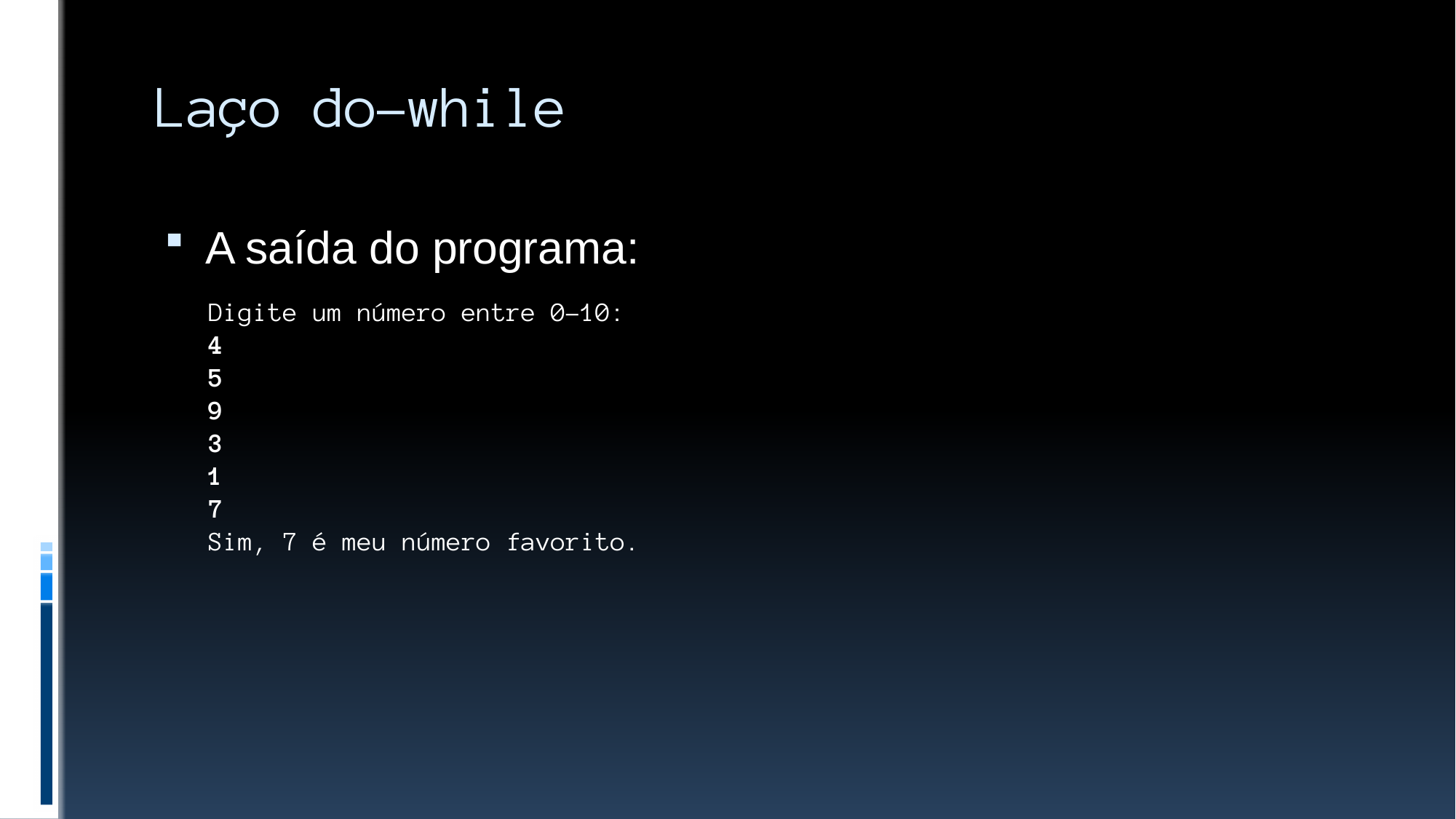

# Laço do-while
A saída do programa:
Digite um número entre 0-10:
4
5
9
3
1
7
Sim, 7 é meu número favorito.